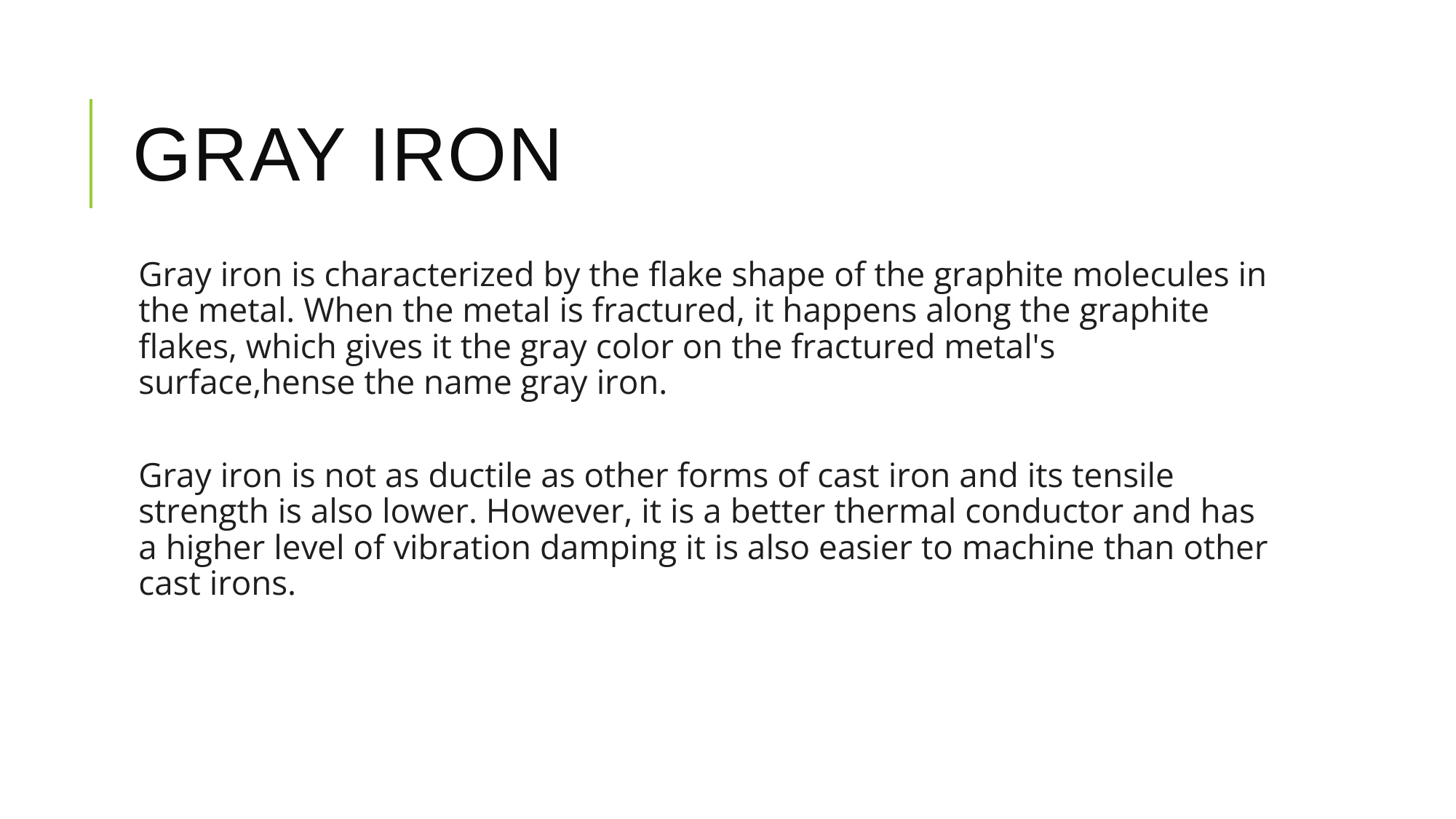

# Gray iron

Gray iron is characterized by the flake shape of the graphite molecules in the metal. When the metal is fractured, it happens along the graphite flakes, which gives it the gray color on the fractured metal's surface,hense the name gray iron.
Gray iron is not as ductile as other forms of cast iron and its tensile strength is also lower. However, it is a better thermal conductor and has a higher level of vibration damping it is also easier to machine than other cast irons.